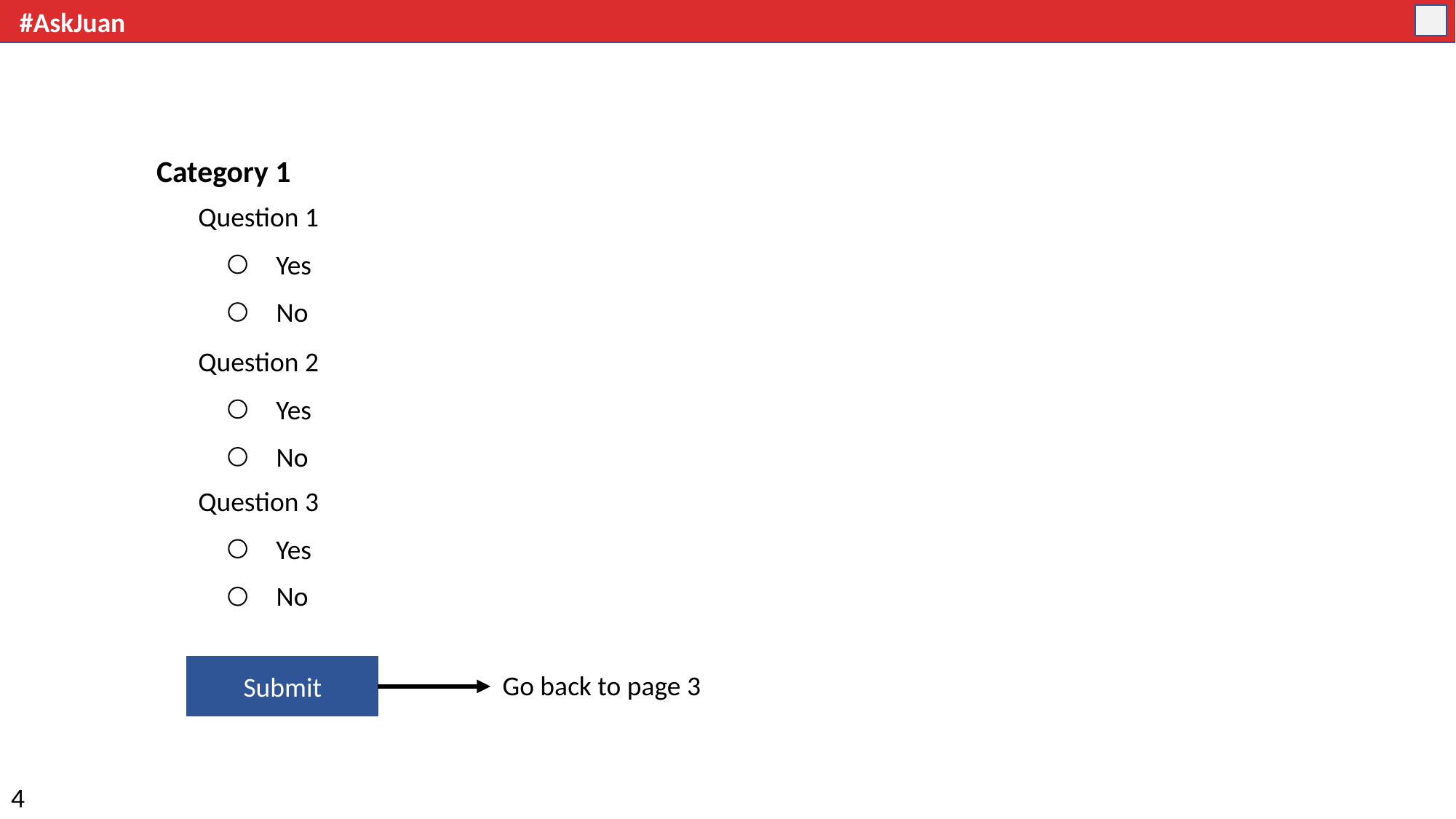

#AskJuan

Category 1
Question 1
Yes

No

Question 2
Yes

No

Question 3
Yes

No

Submit
Go back to page 3
4